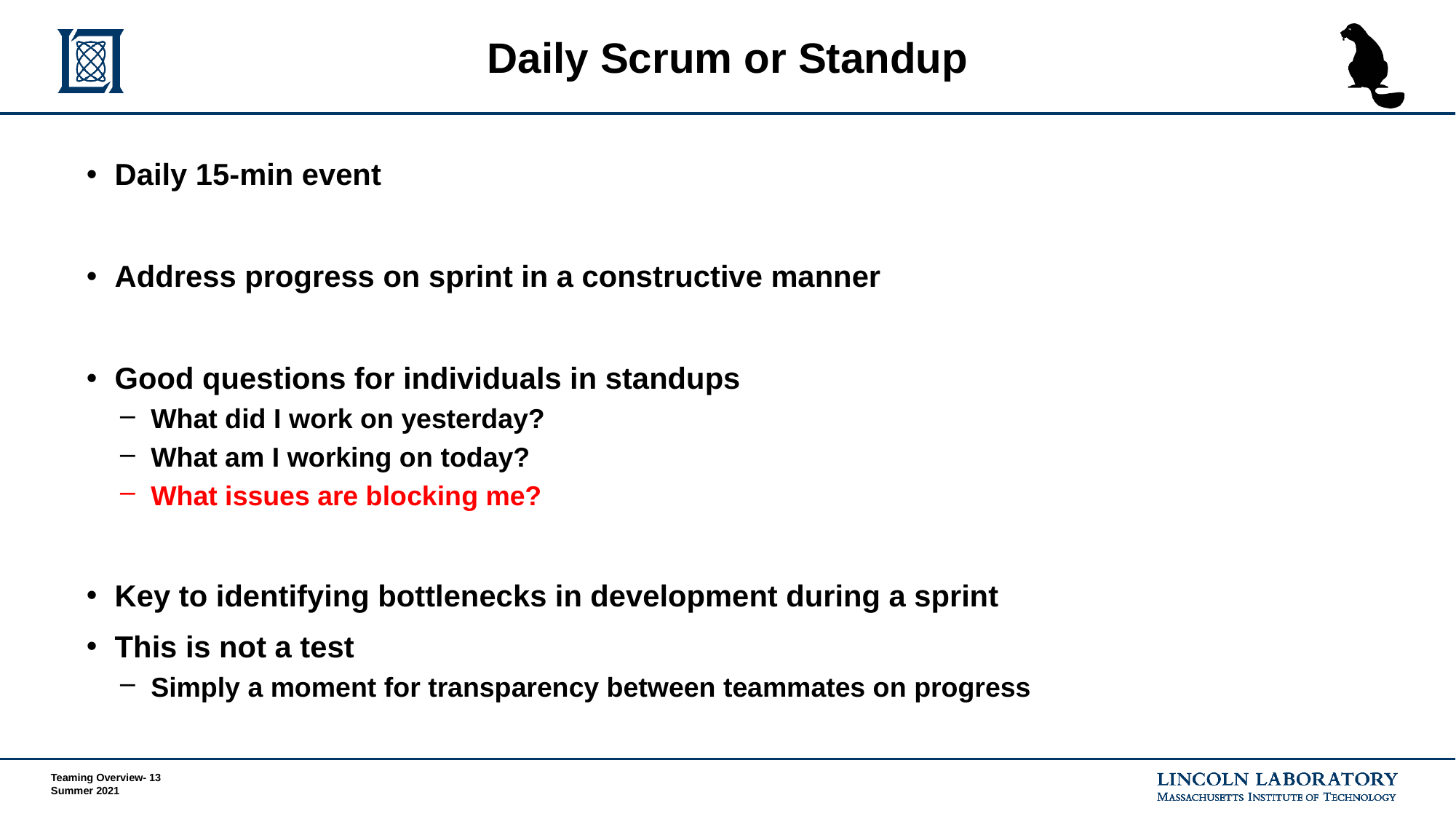

# Daily Scrum or Standup
Daily 15-min event

Address progress on sprint in a constructive manner

Good questions for individuals in standups
What did I work on yesterday?
What am I working on today?
What issues are blocking me?

Key to identifying bottlenecks in development during a sprint
This is not a test
Simply a moment for transparency between teammates on progress